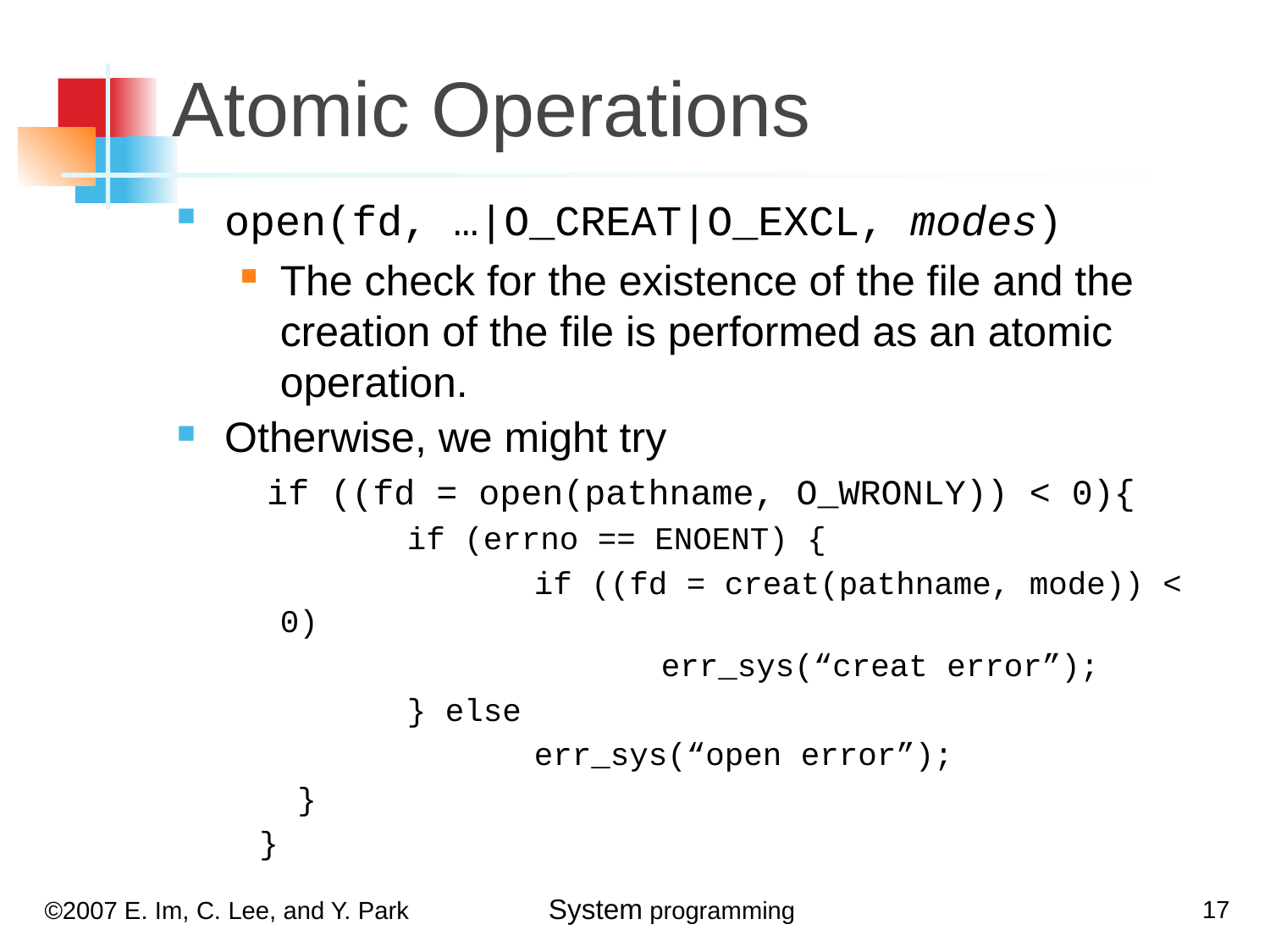

# Atomic Operations
open(fd, …|O_CREAT|O_EXCL, modes)
The check for the existence of the file and the creation of the file is performed as an atomic operation.
Otherwise, we might try
	  if ((fd = open(pathname, O_WRONLY)) < 0){
		if (errno == ENOENT) {
			if ((fd = creat(pathname, mode)) < 0)
				err_sys(“creat error”);
		} else
			err_sys(“open error”);
   }
 }

17
©2007 E. Im, C. Lee, and Y. Park